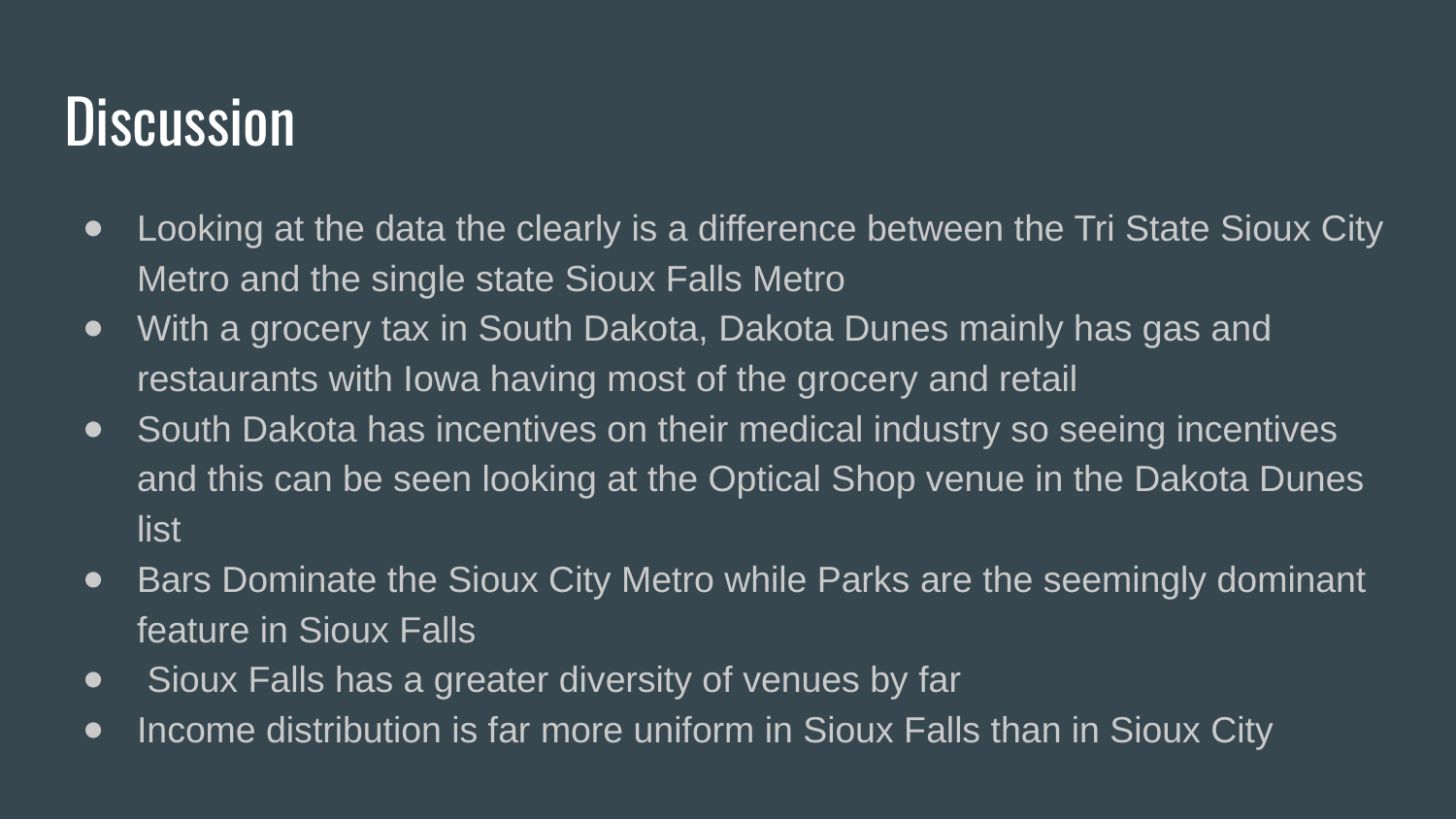

# Discussion
Looking at the data the clearly is a difference between the Tri State Sioux City Metro and the single state Sioux Falls Metro
With a grocery tax in South Dakota, Dakota Dunes mainly has gas and restaurants with Iowa having most of the grocery and retail
South Dakota has incentives on their medical industry so seeing incentives and this can be seen looking at the Optical Shop venue in the Dakota Dunes list
Bars Dominate the Sioux City Metro while Parks are the seemingly dominant feature in Sioux Falls
 Sioux Falls has a greater diversity of venues by far
Income distribution is far more uniform in Sioux Falls than in Sioux City